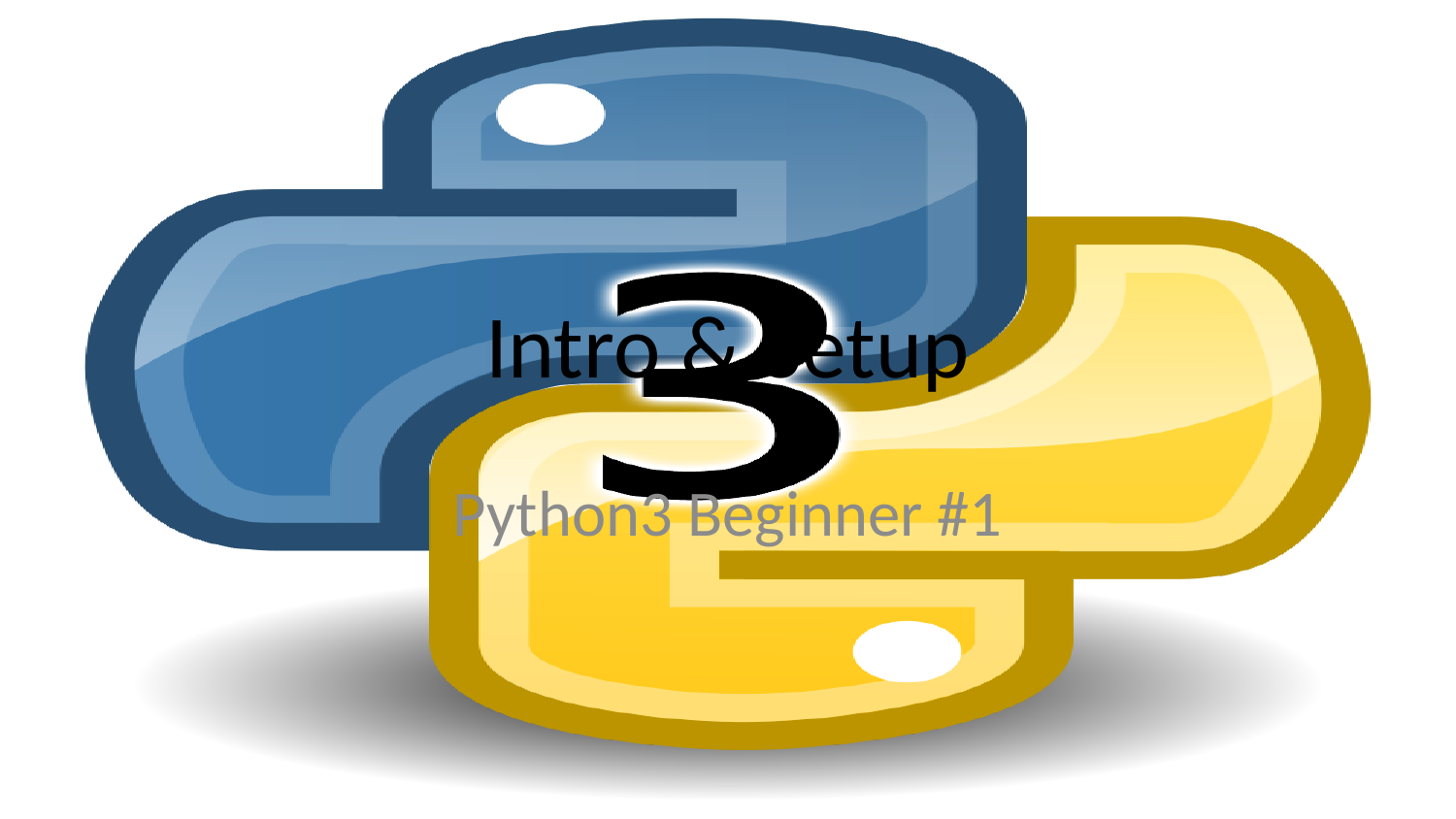

# Intro & Setup
Python3 Beginner #1